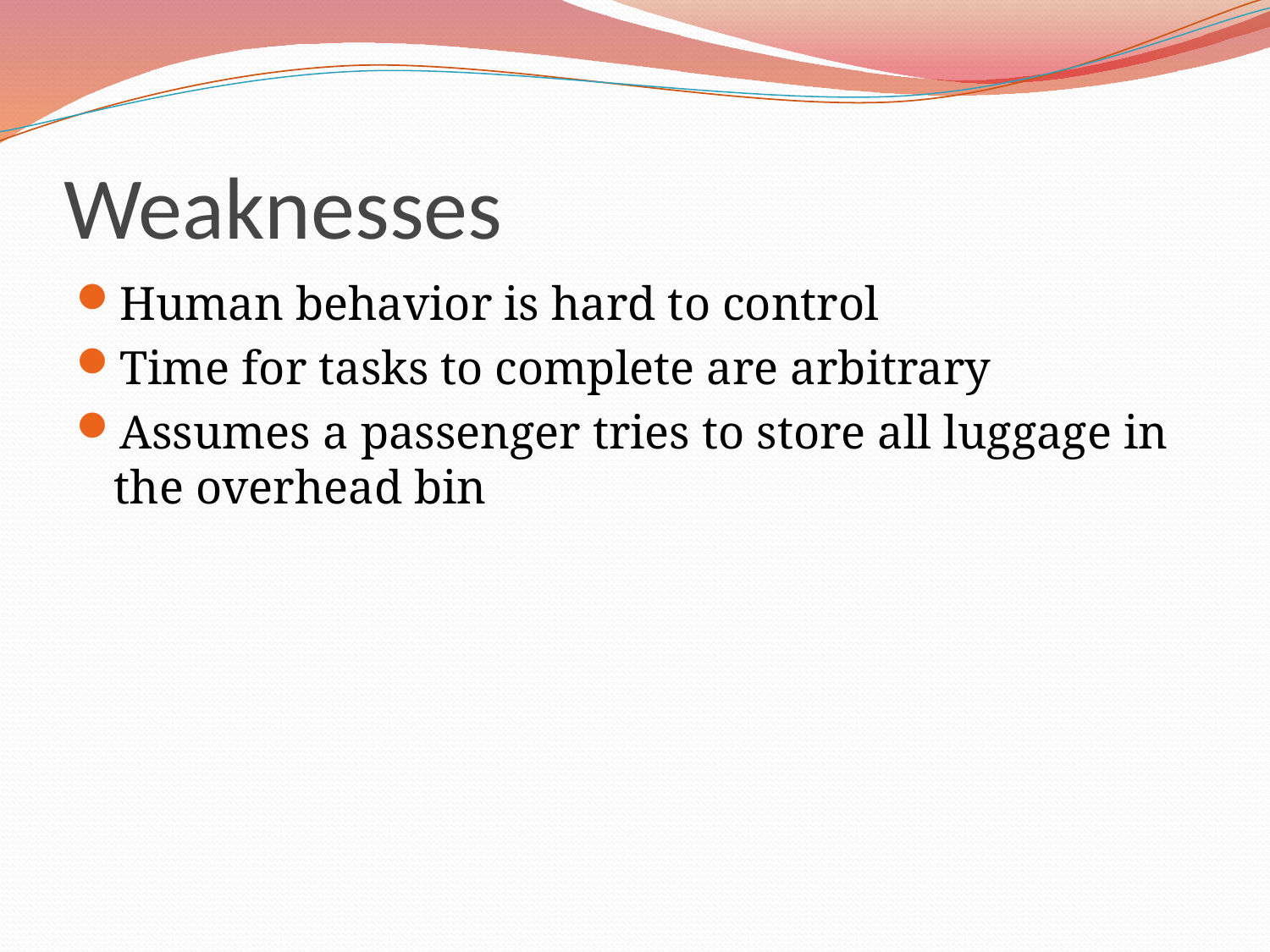

# Weaknesses
Human behavior is hard to control
Time for tasks to complete are arbitrary
Assumes a passenger tries to store all luggage in the overhead bin